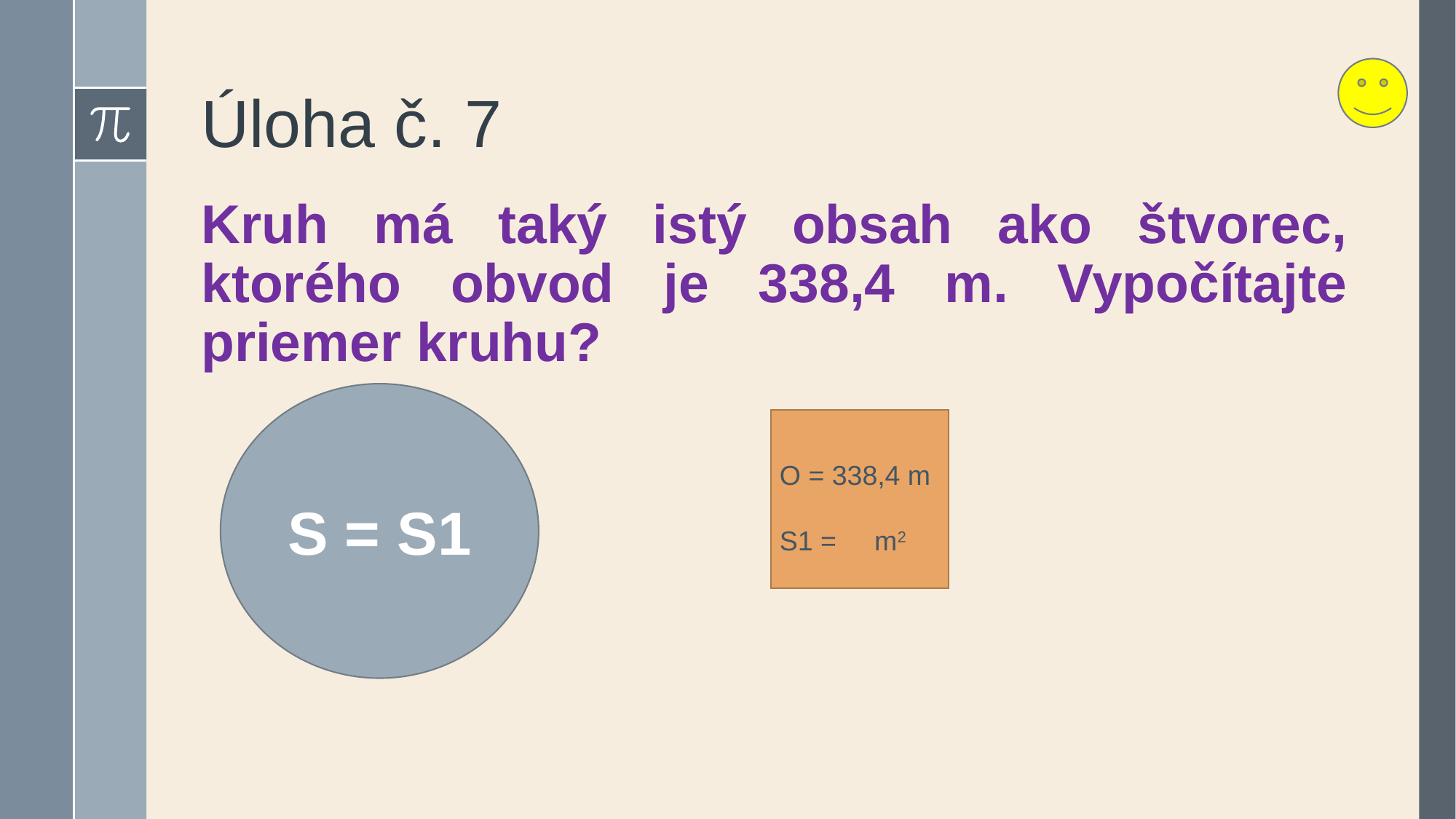

# Úloha č. 7

Kruh má taký istý obsah ako štvorec, ktorého obvod je 338,4 m. Vypočítajte priemer kruhu?

S = S1

O = 338,4 m

S1 =     m2